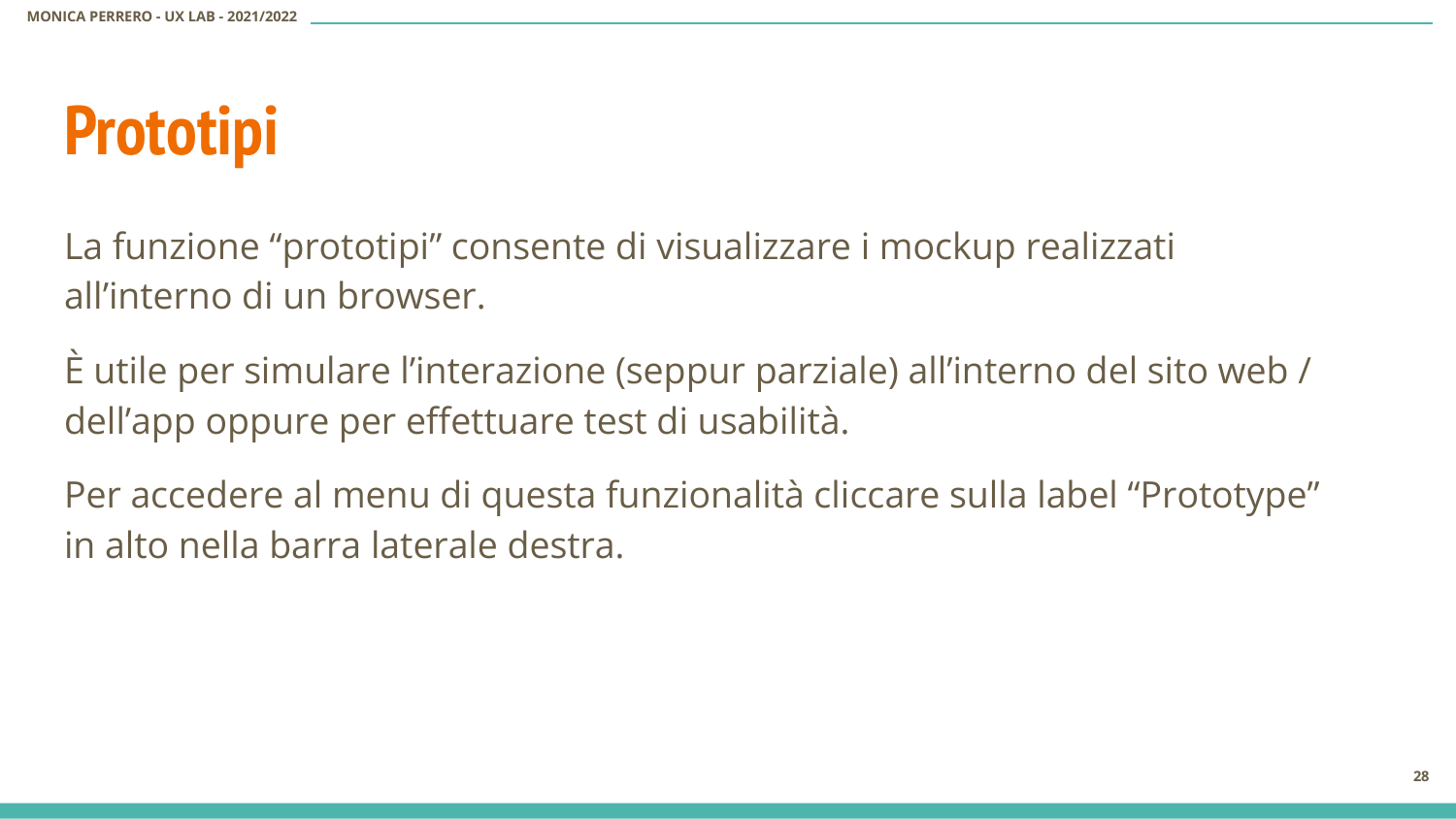

# Prototipi
La funzione “prototipi” consente di visualizzare i mockup realizzati all’interno di un browser.
È utile per simulare l’interazione (seppur parziale) all’interno del sito web / dell’app oppure per effettuare test di usabilità.
Per accedere al menu di questa funzionalità cliccare sulla label “Prototype” in alto nella barra laterale destra.

28